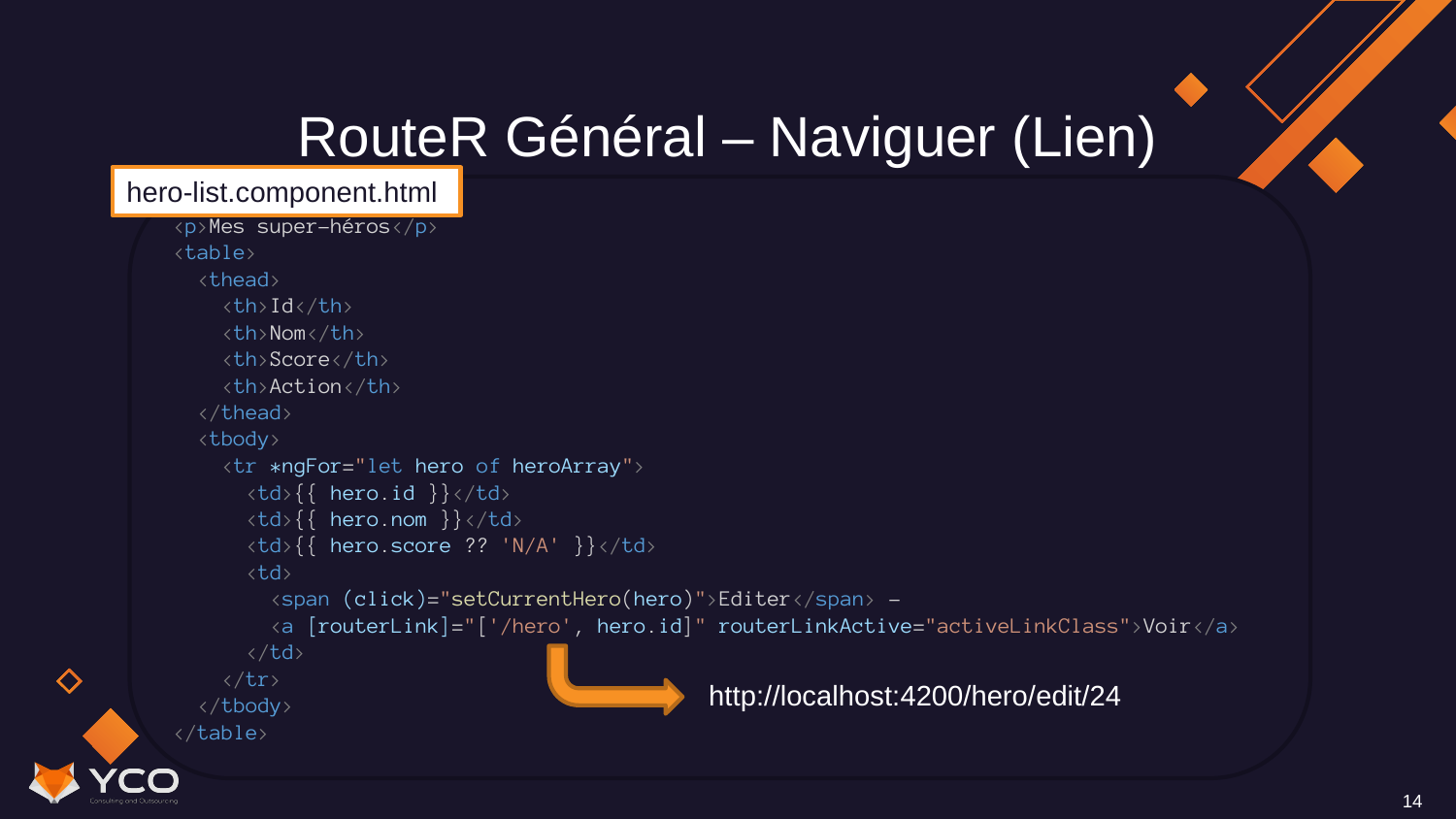

# RouteR Général – Naviguer (Lien)
hero-list.component.html
<p>Mes super-héros</p>
<table>
  <thead>
    <th>Id</th>
    <th>Nom</th>
    <th>Score</th>
    <th>Action</th>
  </thead>
  <tbody>
    <tr *ngFor="let hero of heroArray">
      <td>{{ hero.id }}</td>
      <td>{{ hero.nom }}</td>
      <td>{{ hero.score ?? 'N/A' }}</td>
      <td>
        <span (click)="setCurrentHero(hero)">Editer</span> -
        <a [routerLink]="['/hero', hero.id]" routerLinkActive="activeLinkClass">Voir</a>
      </td>
    </tr>
  </tbody>
</table>

http://localhost:4200/hero/edit/24